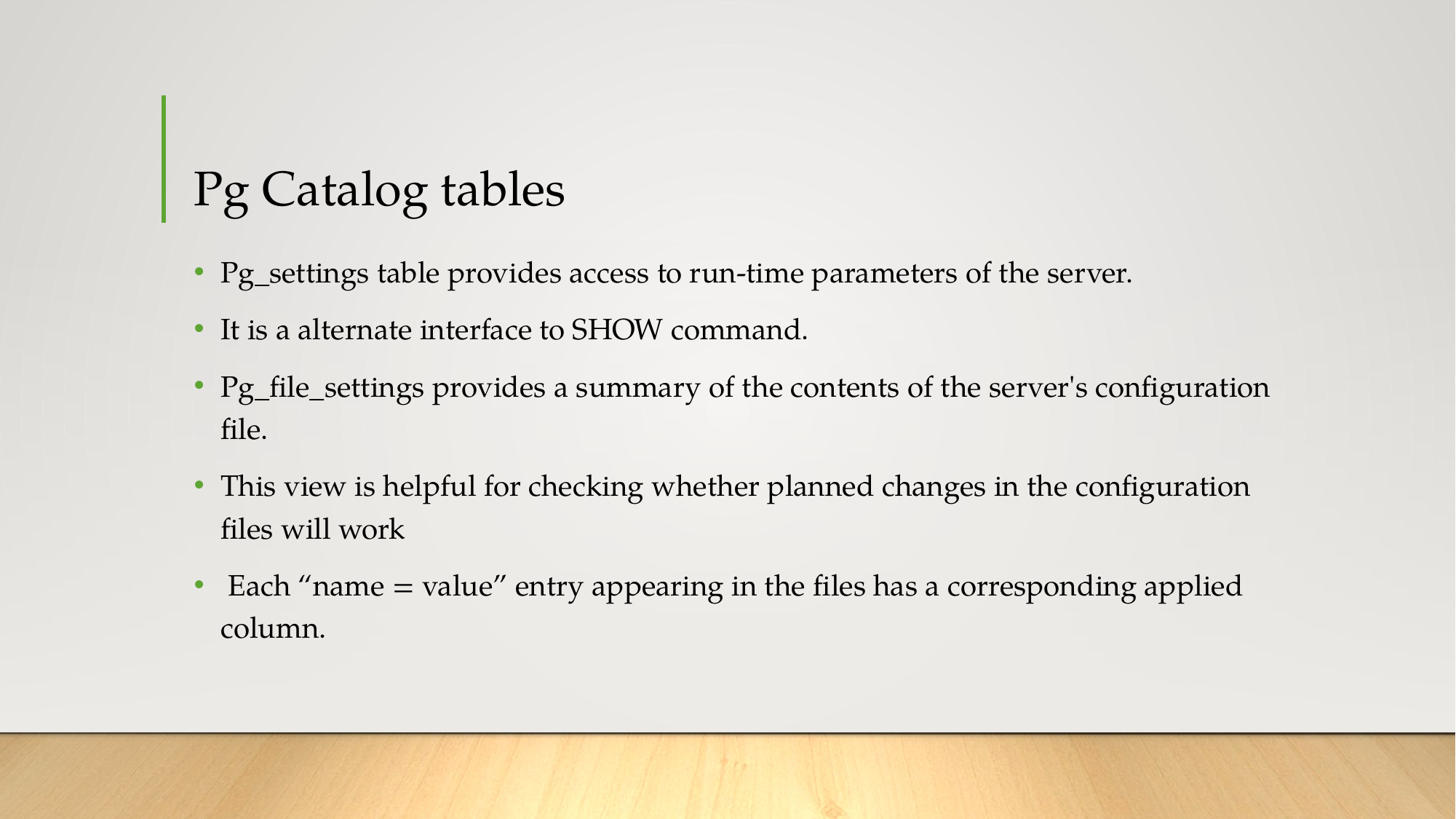

# Pg Catalog tables
Pg_settings table provides access to run-time parameters of the server.
It is a alternate interface to SHOW command.
Pg_file_settings provides a summary of the contents of the server's configuration file.
This view is helpful for checking whether planned changes in the configuration files will work
 Each “name = value” entry appearing in the files has a corresponding applied column.